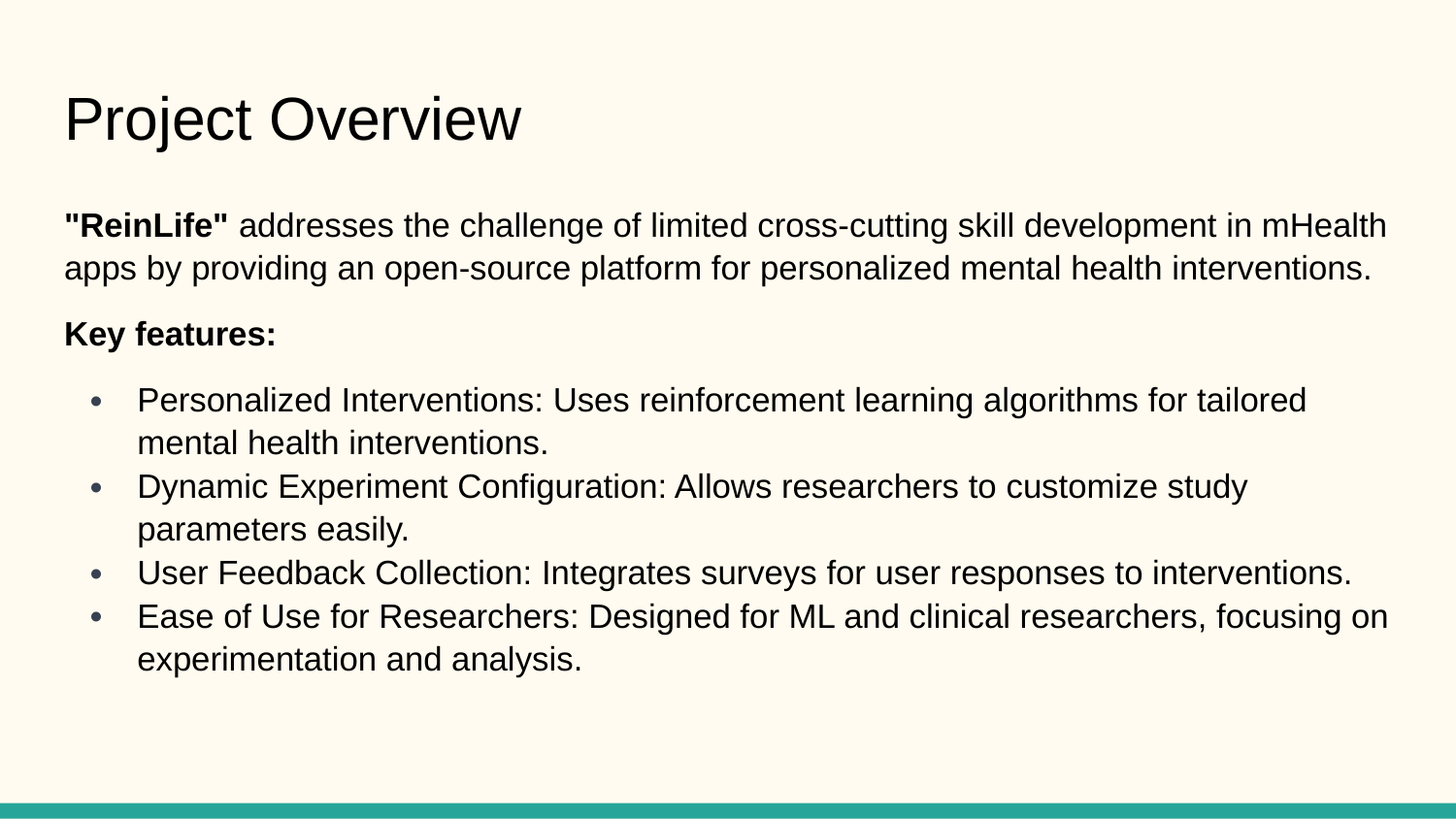

# Project Overview
"ReinLife" addresses the challenge of limited cross-cutting skill development in mHealth apps by providing an open-source platform for personalized mental health interventions.
Key features:
Personalized Interventions: Uses reinforcement learning algorithms for tailored mental health interventions.
Dynamic Experiment Configuration: Allows researchers to customize study parameters easily.
User Feedback Collection: Integrates surveys for user responses to interventions.
Ease of Use for Researchers: Designed for ML and clinical researchers, focusing on experimentation and analysis.